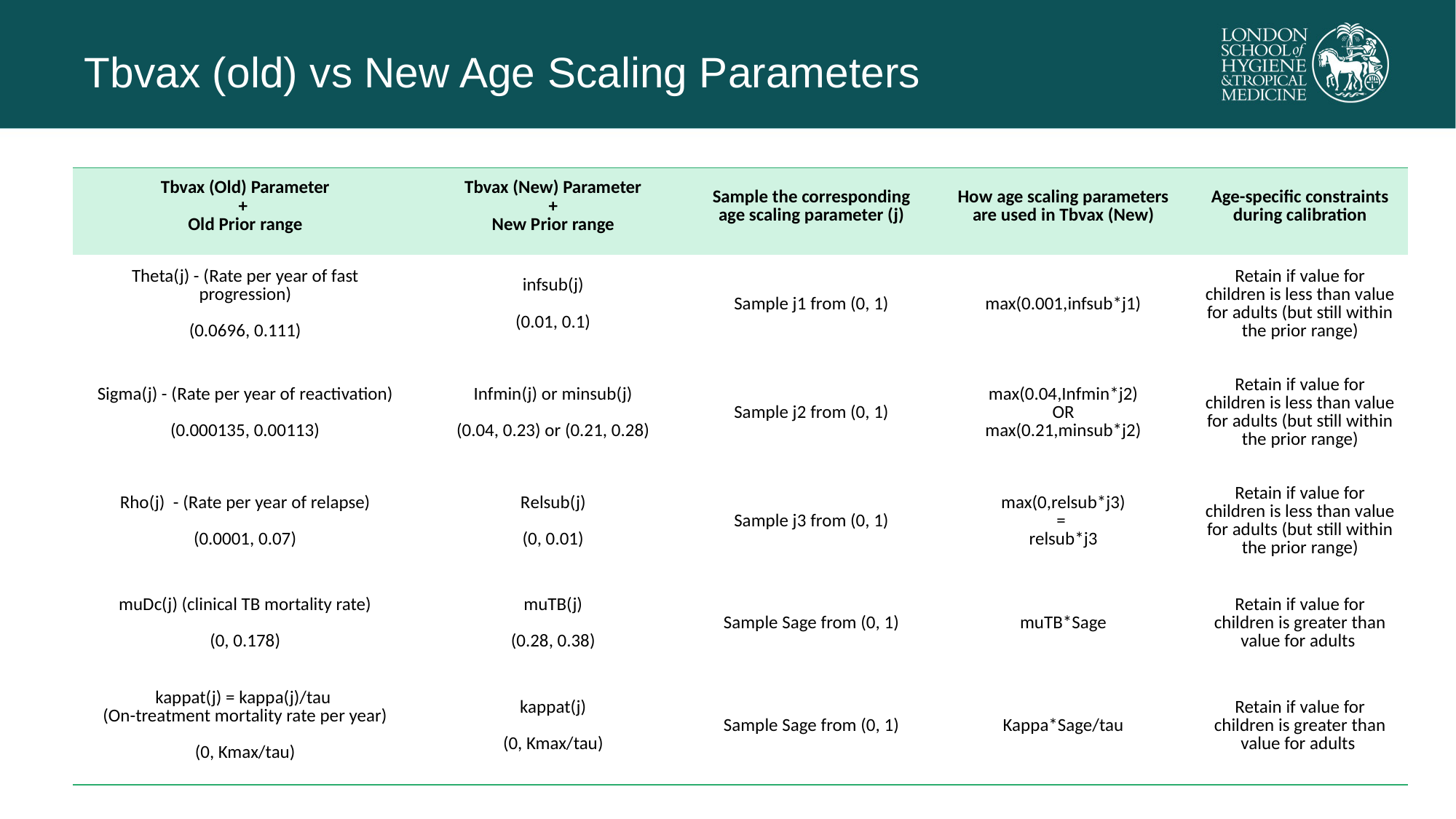

# Tbvax (old) vs New Age Scaling Parameters
| Tbvax (Old) Parameter + Old Prior range | Tbvax (New) Parameter + New Prior range | Sample the corresponding age scaling parameter (j) | How age scaling parameters are used in Tbvax (New) | Age-specific constraints during calibration |
| --- | --- | --- | --- | --- |
| Theta(j) - (Rate per year of fast progression) (0.0696, 0.111) | infsub(j) (0.01, 0.1) | Sample j1 from (0, 1) | max(0.001,infsub\*j1) | Retain if value for children is less than value for adults (but still within the prior range) |
| Sigma(j) - (Rate per year of reactivation) (0.000135, 0.00113) | Infmin(j) or minsub(j) (0.04, 0.23) or (0.21, 0.28) | Sample j2 from (0, 1) | max(0.04,Infmin\*j2) OR max(0.21,minsub\*j2) | Retain if value for children is less than value for adults (but still within the prior range) |
| Rho(j) - (Rate per year of relapse) (0.0001, 0.07) | Relsub(j) (0, 0.01) | Sample j3 from (0, 1) | max(0,relsub\*j3) = relsub\*j3 | Retain if value for children is less than value for adults (but still within the prior range) |
| muDc(j) (clinical TB mortality rate) (0, 0.178) | muTB(j) (0.28, 0.38) | Sample Sage from (0, 1) | muTB\*Sage | Retain if value for children is greater than value for adults |
| kappat(j) = kappa(j)/tau (On-treatment mortality rate per year) (0, Kmax/tau) | kappat(j) (0, Kmax/tau) | Sample Sage from (0, 1) | Kappa\*Sage/tau | Retain if value for children is greater than value for adults |